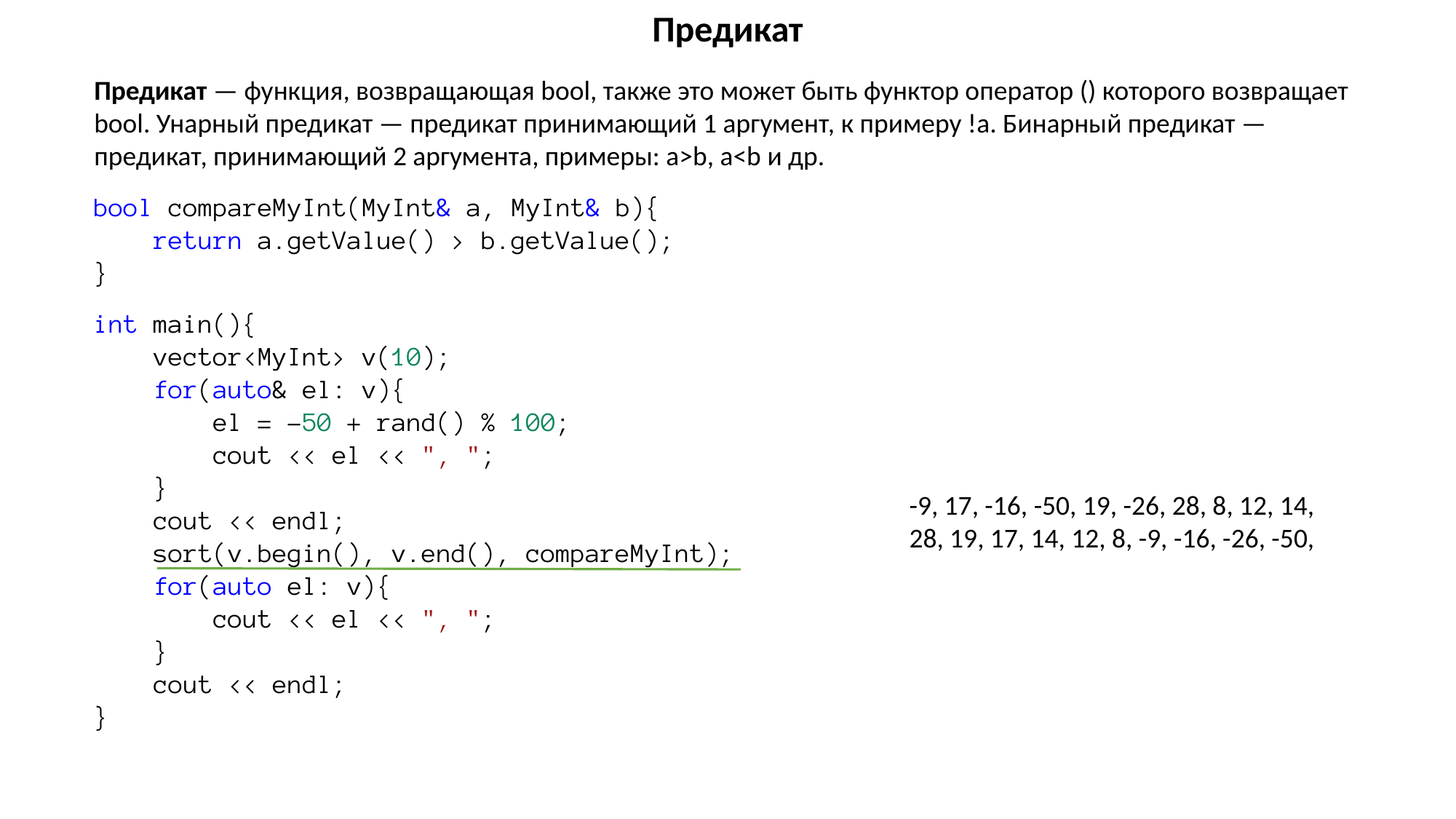

Предикат
Предикат — функция, возвращающая bool, также это может быть функтор оператор () которого возвращает bool. Унарный предикат — предикат принимающий 1 аргумент, к примеру !a. Бинарный предикат — предикат, принимающий 2 аргумента, примеры: a>b, a<b и др.
bool compareMyInt(MyInt& a, MyInt& b){
    return a.getValue() > b.getValue();
}
int main(){
    vector<MyInt> v(10);
    for(auto& el: v){
        el = -50 + rand() % 100;
        cout << el << ", ";
    }
    cout << endl;
    sort(v.begin(), v.end(), compareMyInt);
    for(auto el: v){
        cout << el << ", ";
    }
    cout << endl;
}
-9, 17, -16, -50, 19, -26, 28, 8, 12, 14,
28, 19, 17, 14, 12, 8, -9, -16, -26, -50,